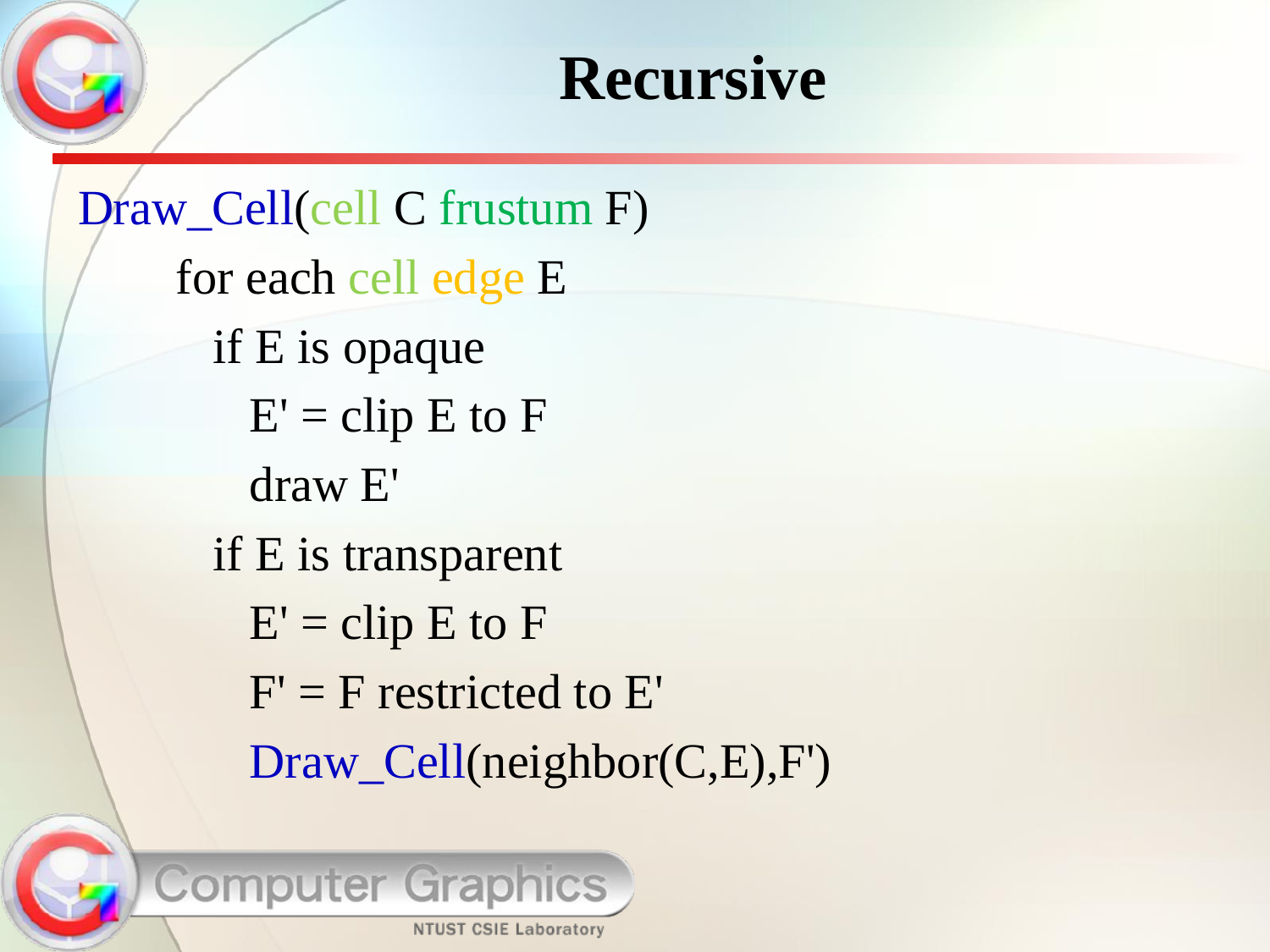

# Recursive
 Draw_Cell(cell C frustum F)
         for each cell edge E
            if E is opaque
               E' = clip E to F
               draw E'
            if E is transparent
               E' = clip E to F
               F' = F restricted to E'
               Draw_Cell(neighbor(C,E),F')